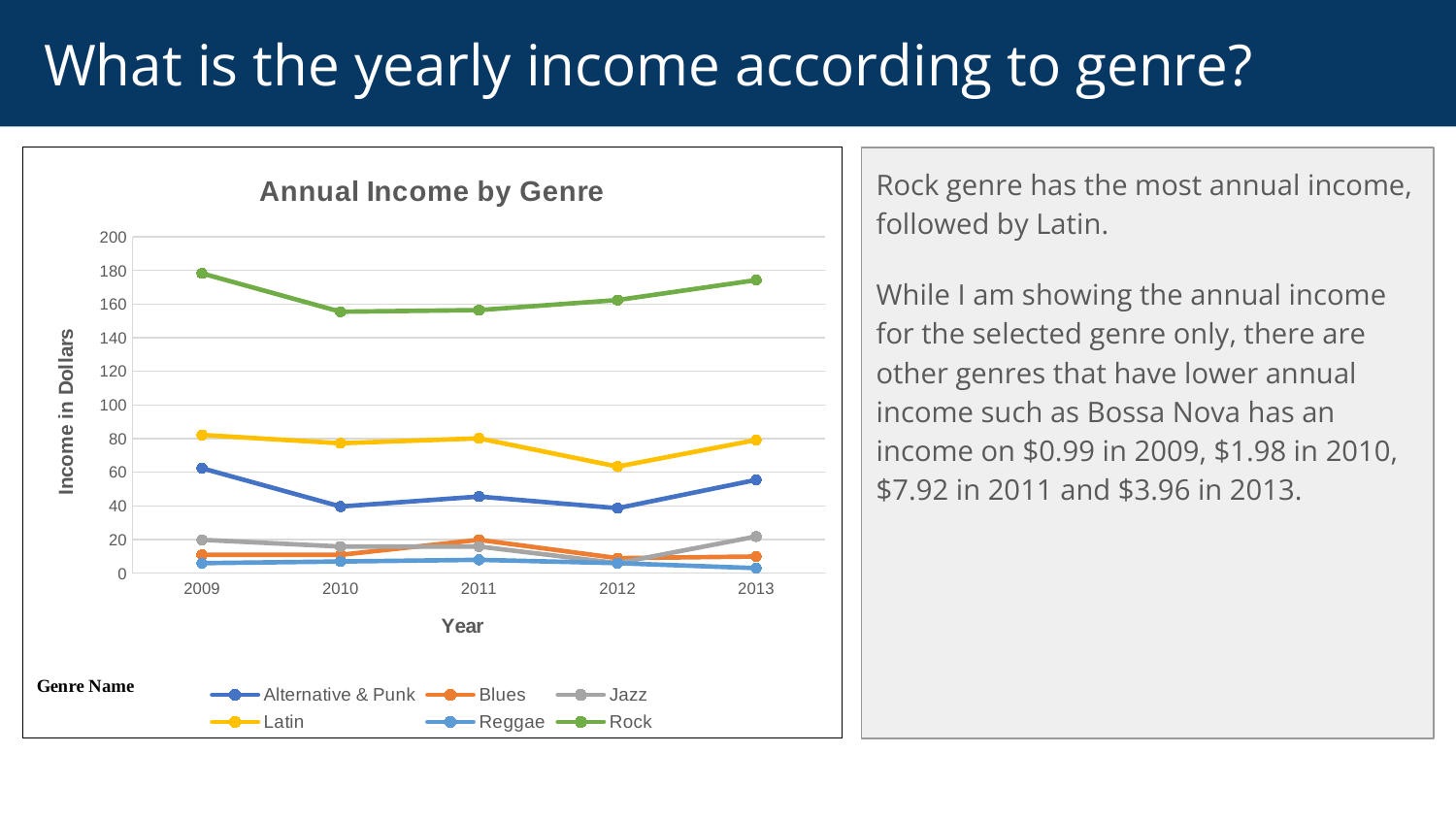

# What is the yearly income according to genre?
Rock genre has the most annual income, followed by Latin.
While I am showing the annual income for the selected genre only, there are other genres that have lower annual income such as Bossa Nova has an income on $0.99 in 2009, $1.98 in 2010, $7.92 in 2011 and $3.96 in 2013.

### Chart: Annual Income by Genre

| Category | Alternative & Punk | Blues | Jazz | Latin | Reggae | Rock |
|---|---|---|---|---|---|---|
| 2009 | 62.37 | 10.89 | 19.8 | 82.17 | 5.94 | 178.2 |
| 2010 | 39.6 | 10.89 | 15.84 | 77.22 | 6.93 | 155.43 |
| 2011 | 45.54 | 19.8 | 15.84 | 80.19 | 7.92 | 156.42 |
| 2012 | 38.61 | 8.91 | 5.94 | 63.36 | 5.94 | 162.36 |
| 2013 | 55.44 | 9.9 | 21.78 | 79.2 | 2.97 | 174.24 |